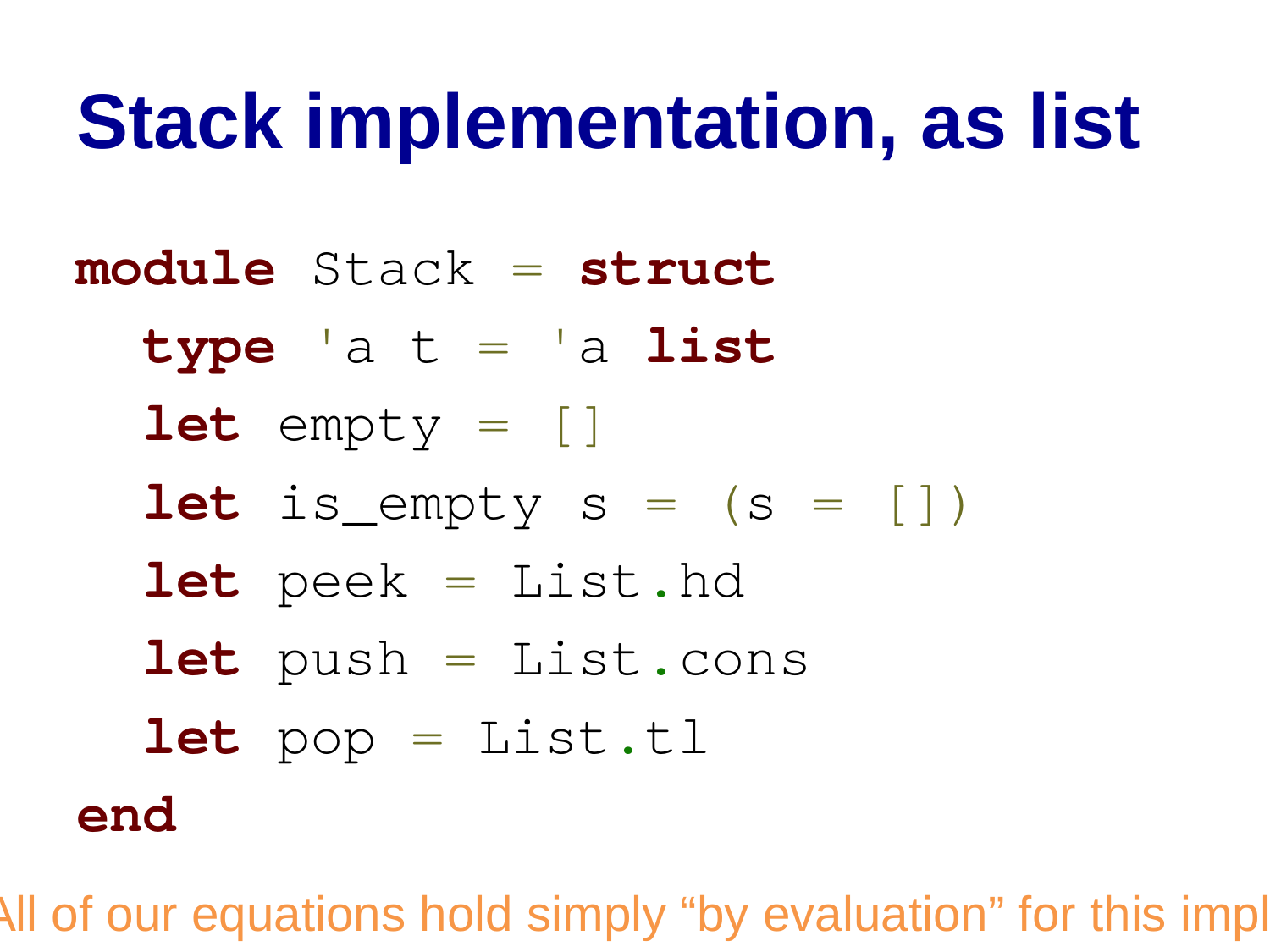

# Stack implementation, as list
module Stack = struct
  type 'a t = 'a list
  let empty = []
  let is_empty s = (s = [])
  let peek = List.hd
  let push = List.cons
  let pop = List.tl
end

All of our equations hold simply “by evaluation” for this impl.